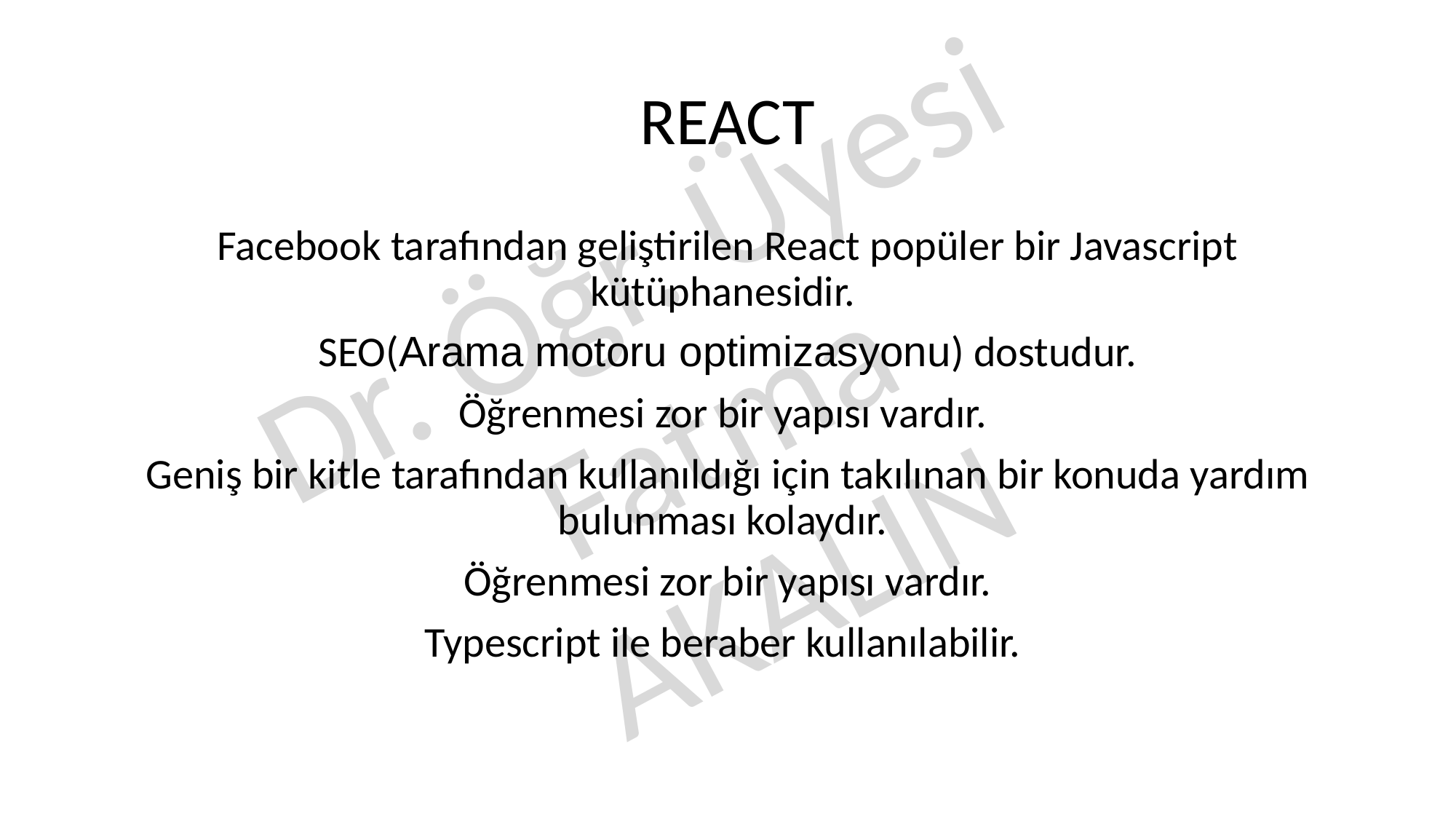

# REACT
Facebook tarafından geliştirilen React popüler bir Javascript kütüphanesidir.
SEO(Arama motoru optimizasyonu) dostudur.
Öğrenmesi zor bir yapısı vardır.
Geniş bir kitle tarafından kullanıldığı için takılınan bir konuda yardım bulunması kolaydır.
Öğrenmesi zor bir yapısı vardır.
Typescript ile beraber kullanılabilir.